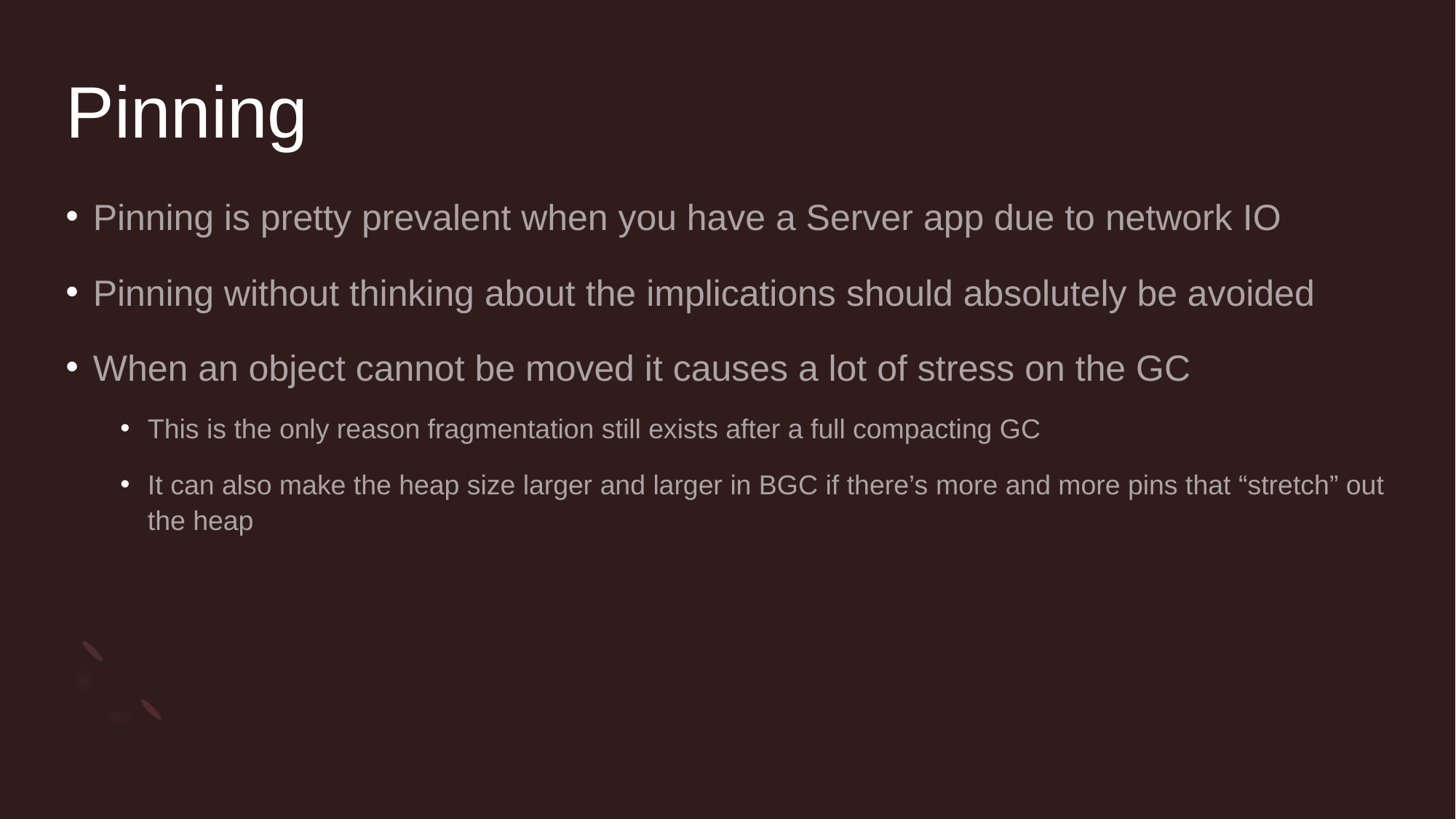

# Pinning
Pinning is pretty prevalent when you have a Server app due to network IO
Pinning without thinking about the implications should absolutely be avoided
When an object cannot be moved it causes a lot of stress on the GC
This is the only reason fragmentation still exists after a full compacting GC
It can also make the heap size larger and larger in BGC if there’s more and more pins that “stretch” out the heap